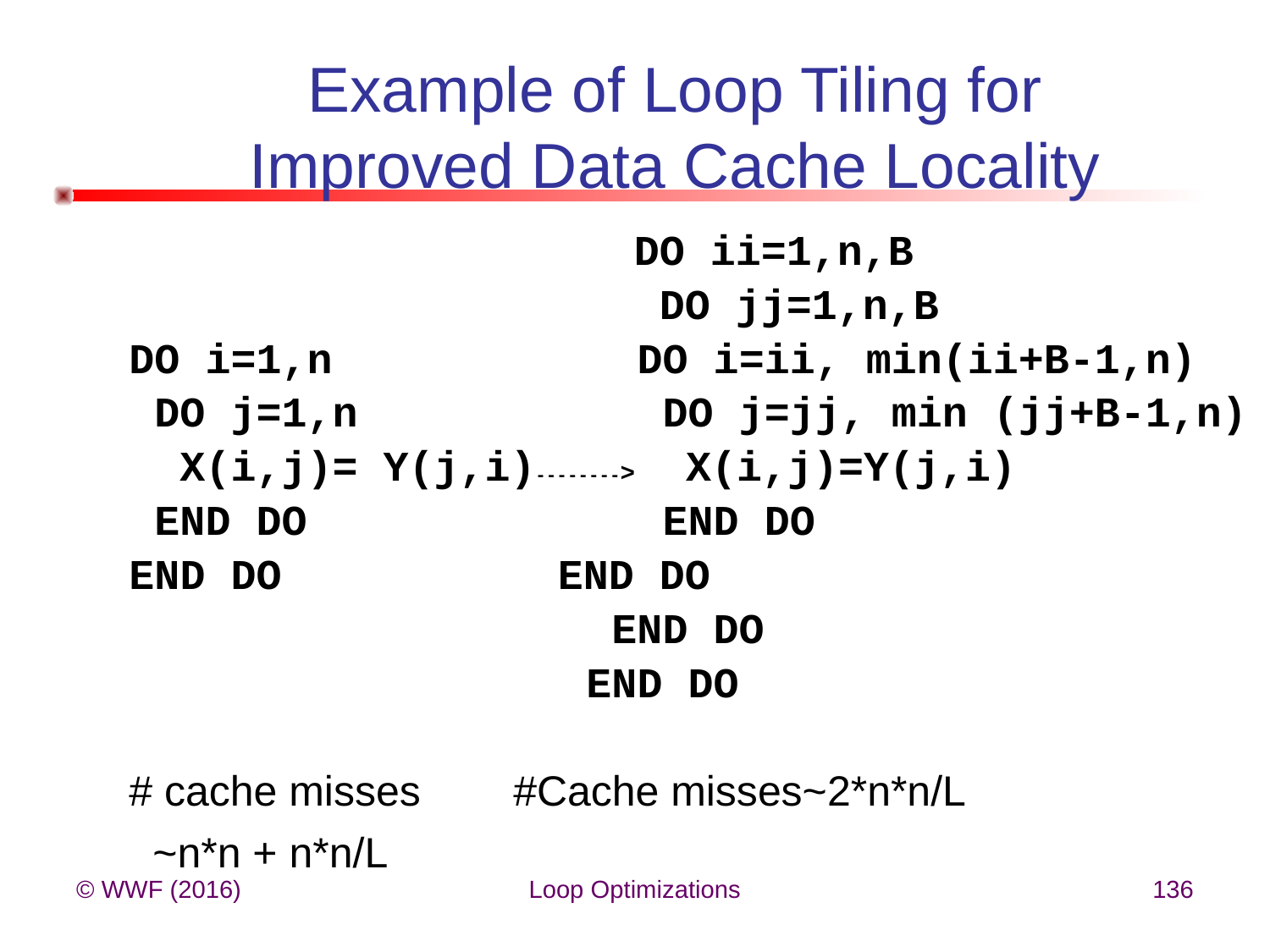

# Example of Loop Tiling for Improved Data Cache Locality
				   DO ii=1,n,B
				    DO jj=1,n,B
DO i=1,n            DO i=ii, min(ii+B-1,n)
 DO j=1,n            DO j=jj, min (jj+B-1,n)
  X(i,j)= Y(j,i)-------->  X(i,j)=Y(j,i)
 END DO              END DO
END DO			END DO
                   END DO
                  END DO

# cache misses	       #Cache misses~2*n*n/L
  ~n*n + n*n/L
© WWF (2016)
Loop Optimizations
136